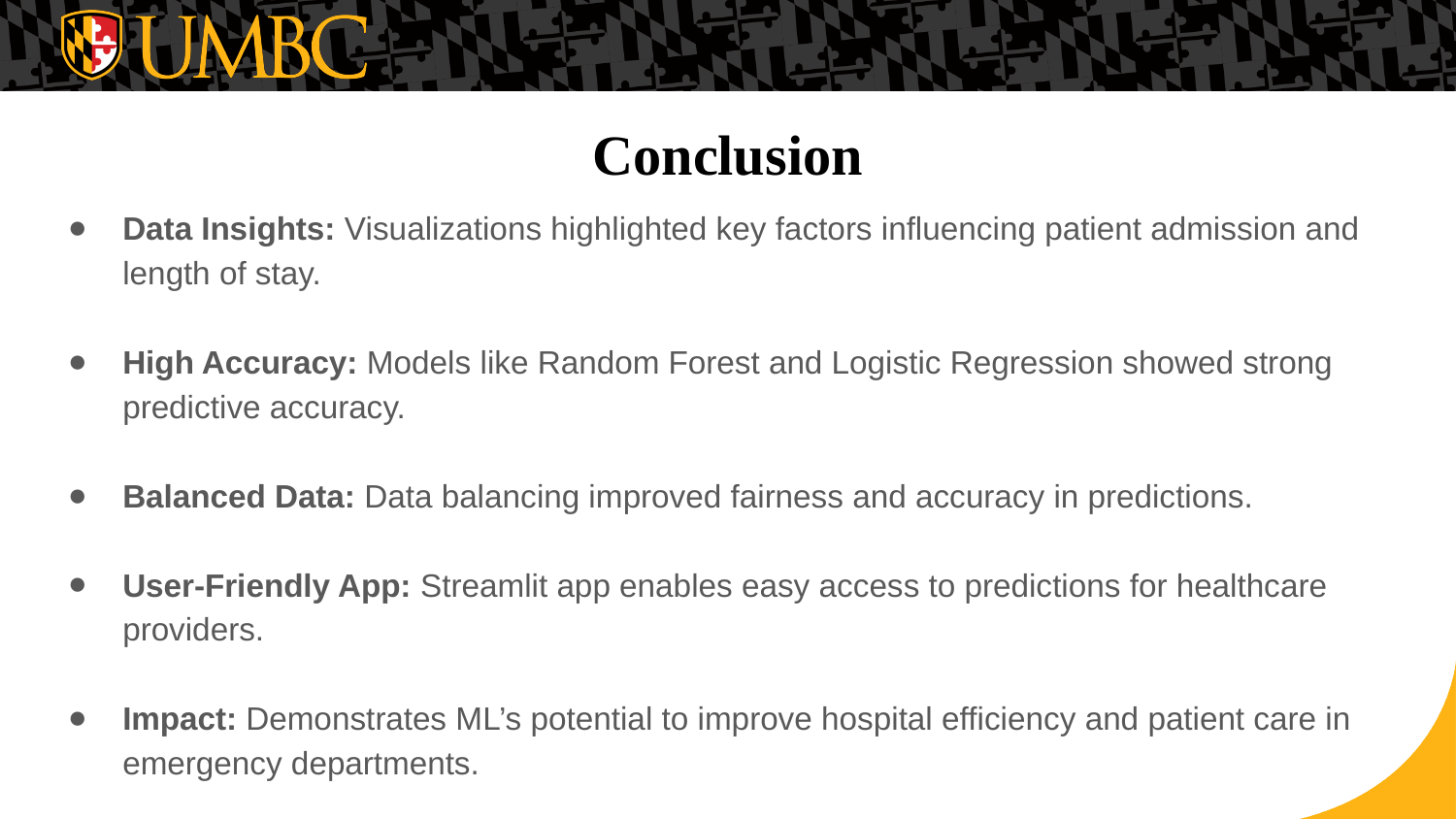

# Conclusion
Data Insights: Visualizations highlighted key factors influencing patient admission and length of stay.

High Accuracy: Models like Random Forest and Logistic Regression showed strong predictive accuracy.

Balanced Data: Data balancing improved fairness and accuracy in predictions.

User-Friendly App: Streamlit app enables easy access to predictions for healthcare providers.

Impact: Demonstrates ML’s potential to improve hospital efficiency and patient care in emergency departments.